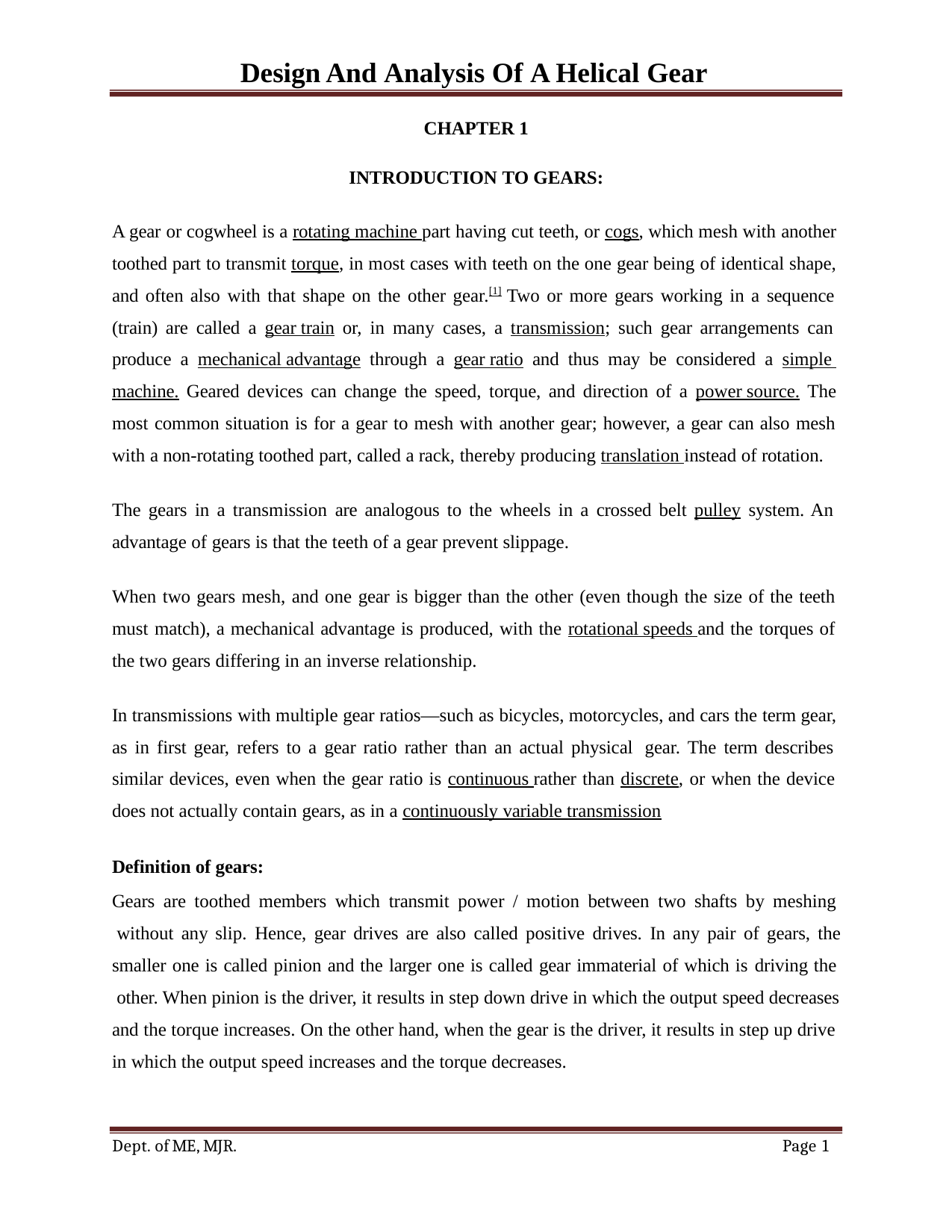

Design And Analysis Of A Helical Gear

CHAPTER 1

INTRODUCTION TO GEARS:

A gear or cogwheel is a rotating machine part having cut teeth, or cogs, which mesh with another  toothed part to transmit torque, in most cases with teeth on the one gear being of identical shape,  and often also with that shape on the other gear.[1] Two or more gears working in a sequence  (train) are called a gear train or, in many cases, a transmission; such gear arrangements can  produce a mechanical advantage through a gear ratio and thus may be considered a simple  machine. Geared devices can change the speed, torque, and direction of a power source. The  most common situation is for a gear to mesh with another gear; however, a gear can also mesh  with a non-rotating toothed part, called a rack, thereby producing translation instead of rotation.

The gears in a transmission are analogous to the wheels in a crossed belt pulley system. An  advantage of gears is that the teeth of a gear prevent slippage.

When two gears mesh, and one gear is bigger than the other (even though the size of the teeth  must match), a mechanical advantage is produced, with the rotational speeds and the torques of  the two gears differing in an inverse relationship.

In transmissions with multiple gear ratios—such as bicycles, motorcycles, and cars the term gear,  as in first gear, refers to a gear ratio rather than an actual physical gear. The term describes  similar devices, even when the gear ratio is continuous rather than discrete, or when the device  does not actually contain gears, as in a continuously variable transmission

Definition of gears:
Gears are toothed members which transmit power / motion between two shafts by meshing  without any slip. Hence, gear drives are also called positive drives. In any pair of gears, the
smaller one is called pinion and the larger one is called gear immaterial of which is driving the  other. When pinion is the driver, it results in step down drive in which the output speed decreases
and the torque increases. On the other hand, when the gear is the driver, it results in step up drive  in which the output speed increases and the torque decreases.

Dept. of ME, MJR.
Page 1